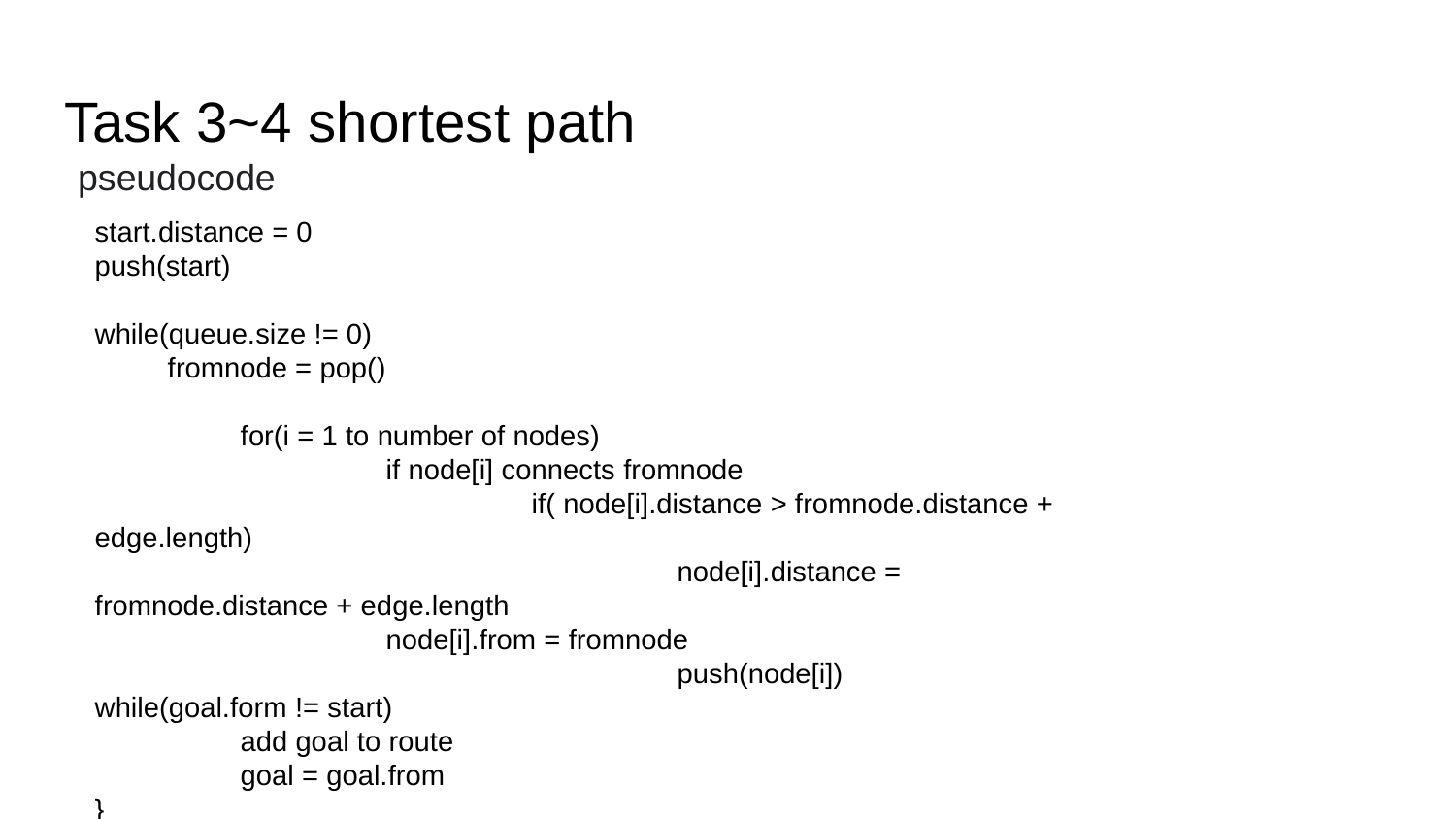

# Task 3~4 shortest path
pseudocode
start.distance = 0
push(start)

while(queue.size != 0)
fromnode = pop()

	for(i = 1 to number of nodes)
		if node[i] connects fromnode
			if( node[i].distance > fromnode.distance + edge.length)
				node[i].distance = fromnode.distance + edge.length
node[i].from = fromnode
				push(node[i])
while(goal.form != start)
	add goal to route
	goal = goal.from
}
add start to route